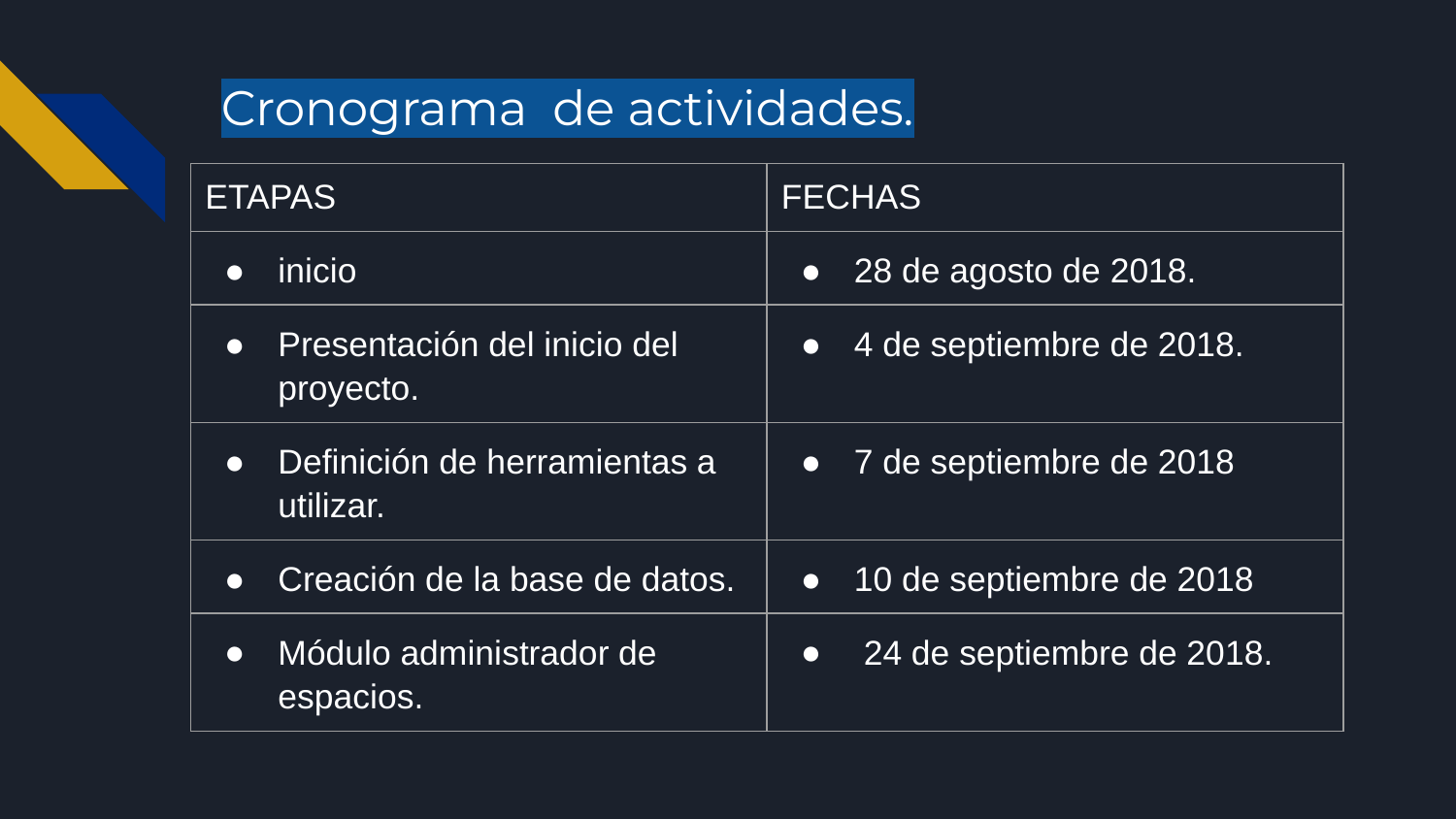

# Cronograma  de actividades.
| ETAPAS | FECHAS |
| --- | --- |
| inicio | 28 de agosto de 2018. |
| Presentación del inicio del proyecto. | 4 de septiembre de 2018. |
| Definición de herramientas a utilizar. | 7 de septiembre de 2018 |
| Creación de la base de datos. | 10 de septiembre de 2018 |
| Módulo administrador de espacios. | 24 de septiembre de 2018. |